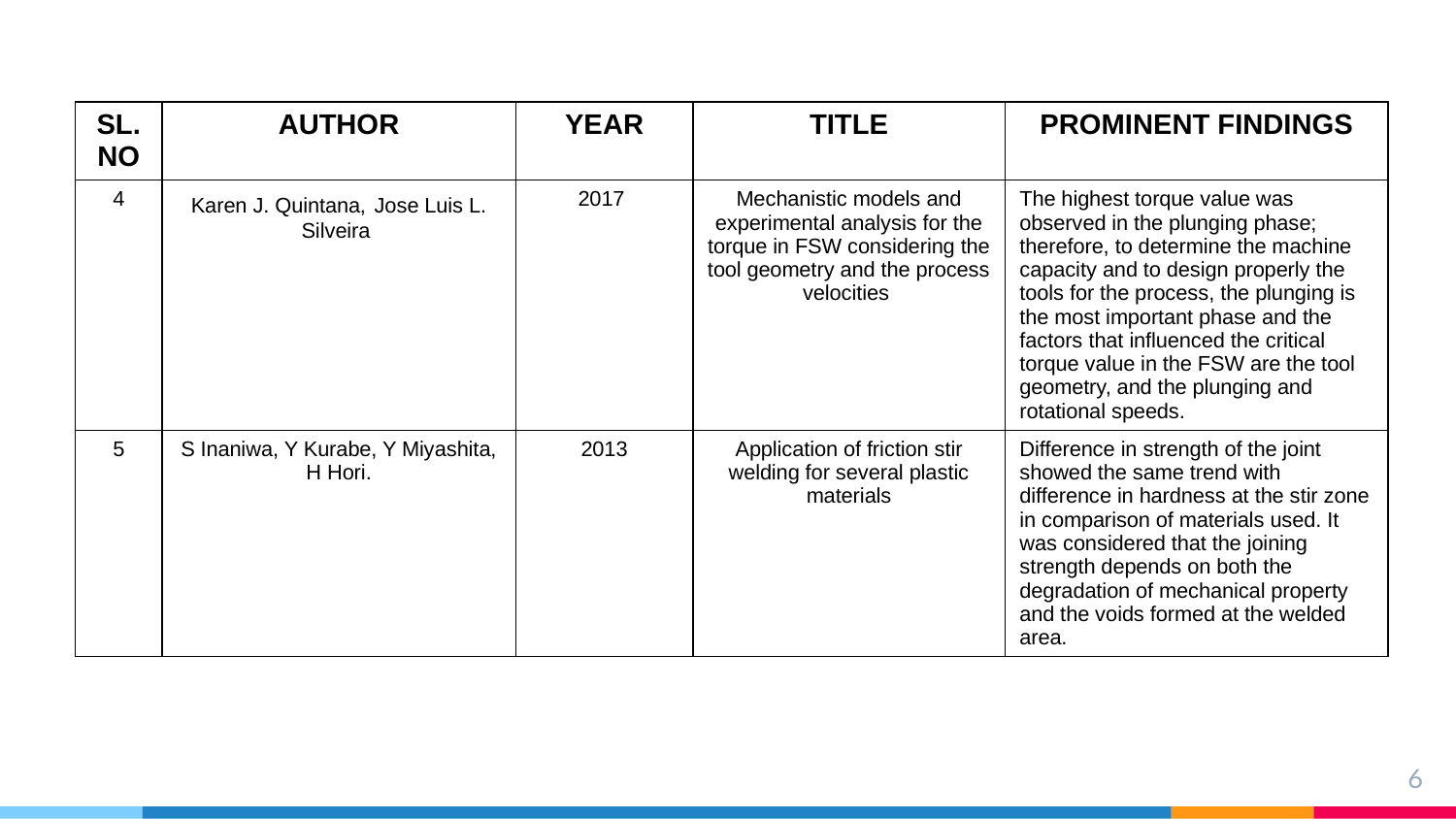

| SL.NO | AUTHOR | YEAR | TITLE | PROMINENT FINDINGS |
| --- | --- | --- | --- | --- |
| 4 | Karen J. Quintana, Jose Luis L. Silveira | 2017 | Mechanistic models and experimental analysis for the torque in FSW considering the tool geometry and the process velocities | The highest torque value was observed in the plunging phase; therefore, to determine the machine capacity and to design properly the tools for the process, the plunging is the most important phase and the factors that influenced the critical torque value in the FSW are the tool geometry, and the plunging and rotational speeds. |
| 5 | S Inaniwa, Y Kurabe, Y Miyashita, H Hori. | 2013 | Application of friction stir welding for several plastic materials | Difference in strength of the joint showed the same trend with difference in hardness at the stir zone in comparison of materials used. It was considered that the joining strength depends on both the degradation of mechanical property and the voids formed at the welded area. |

6